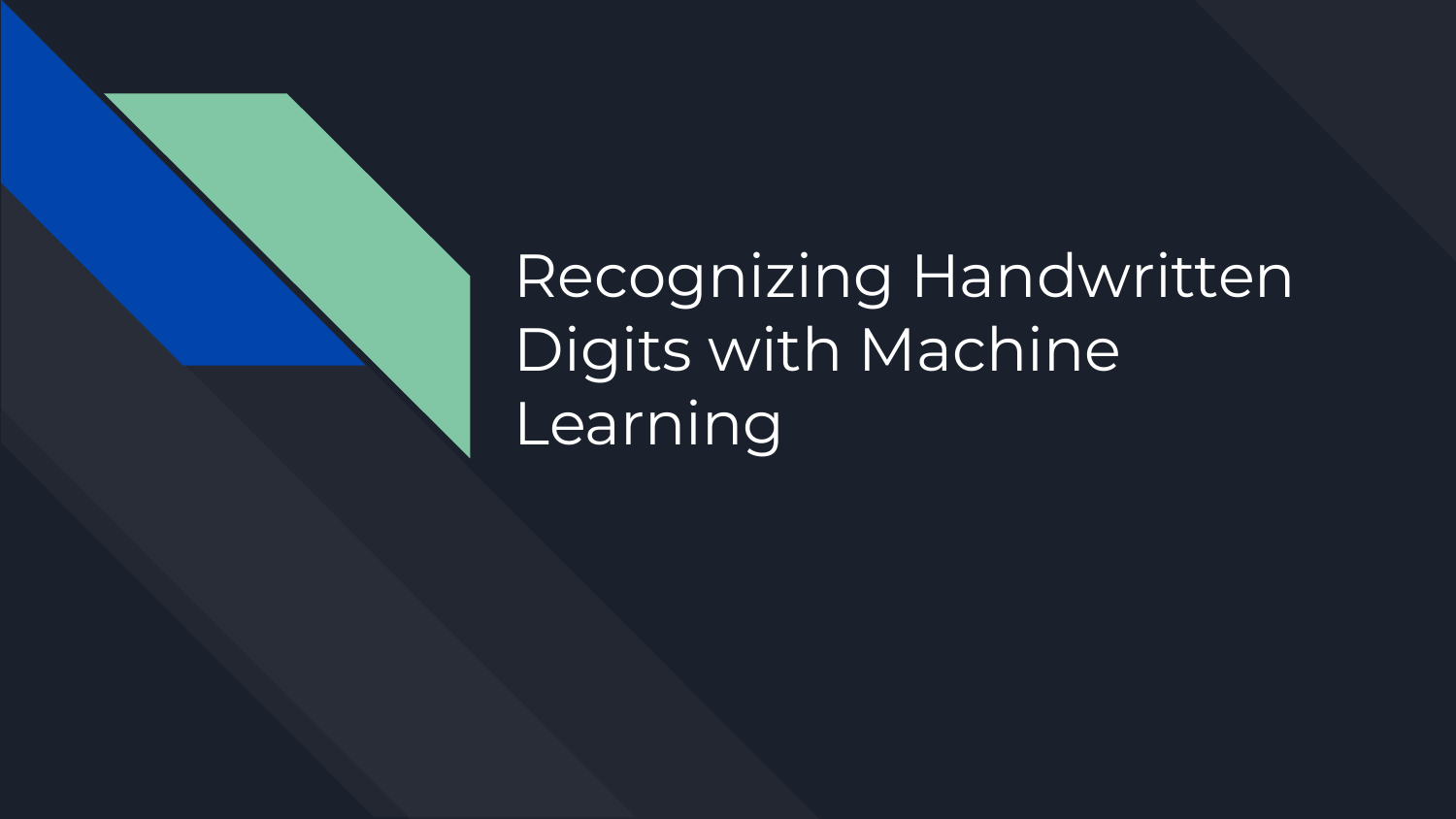

# Recognizing Handwritten Digits with Machine Learning